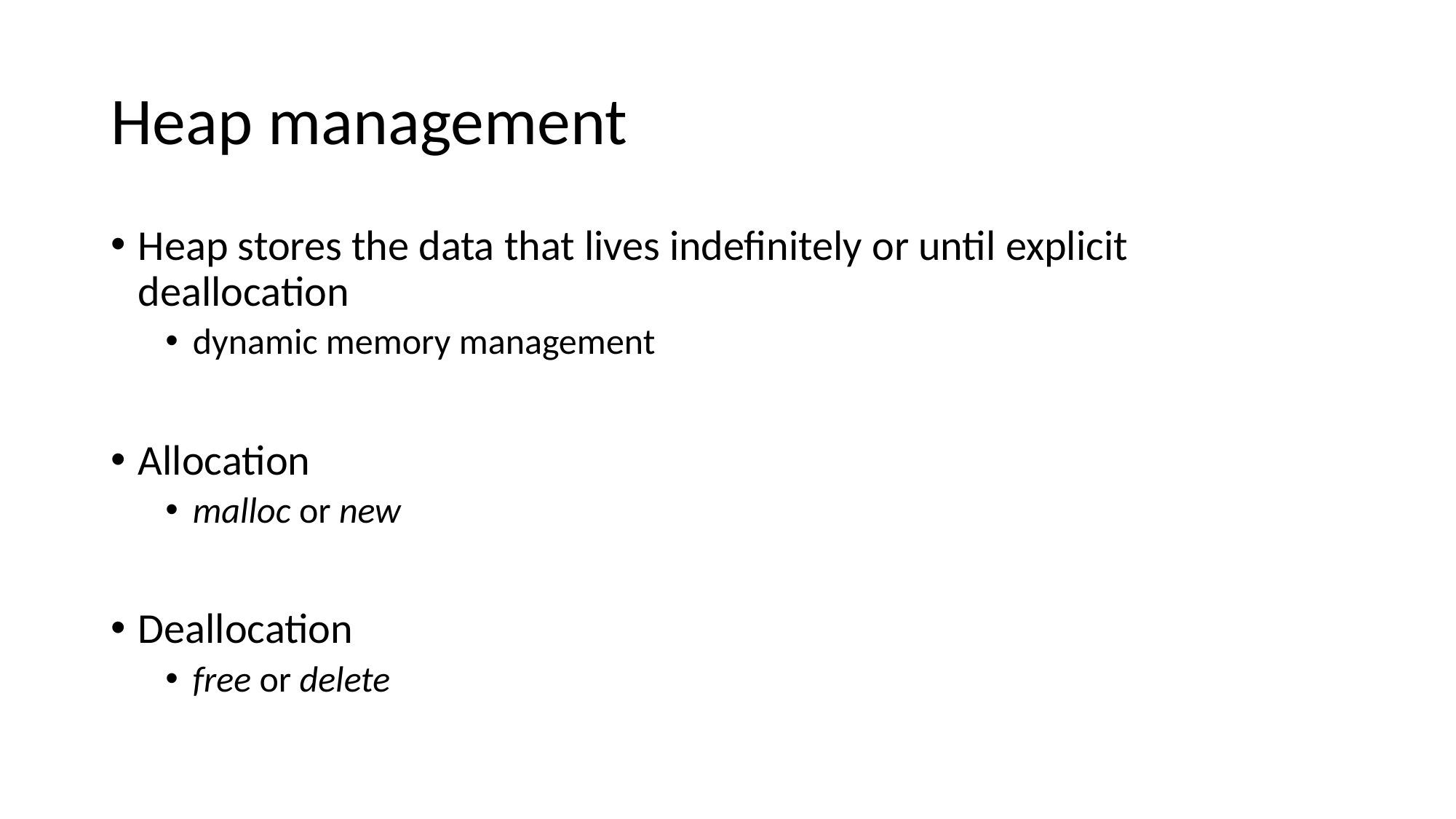

# Heap management
Heap stores the data that lives indefinitely or until explicit deallocation
dynamic memory management

Allocation
malloc or new

Deallocation
free or delete